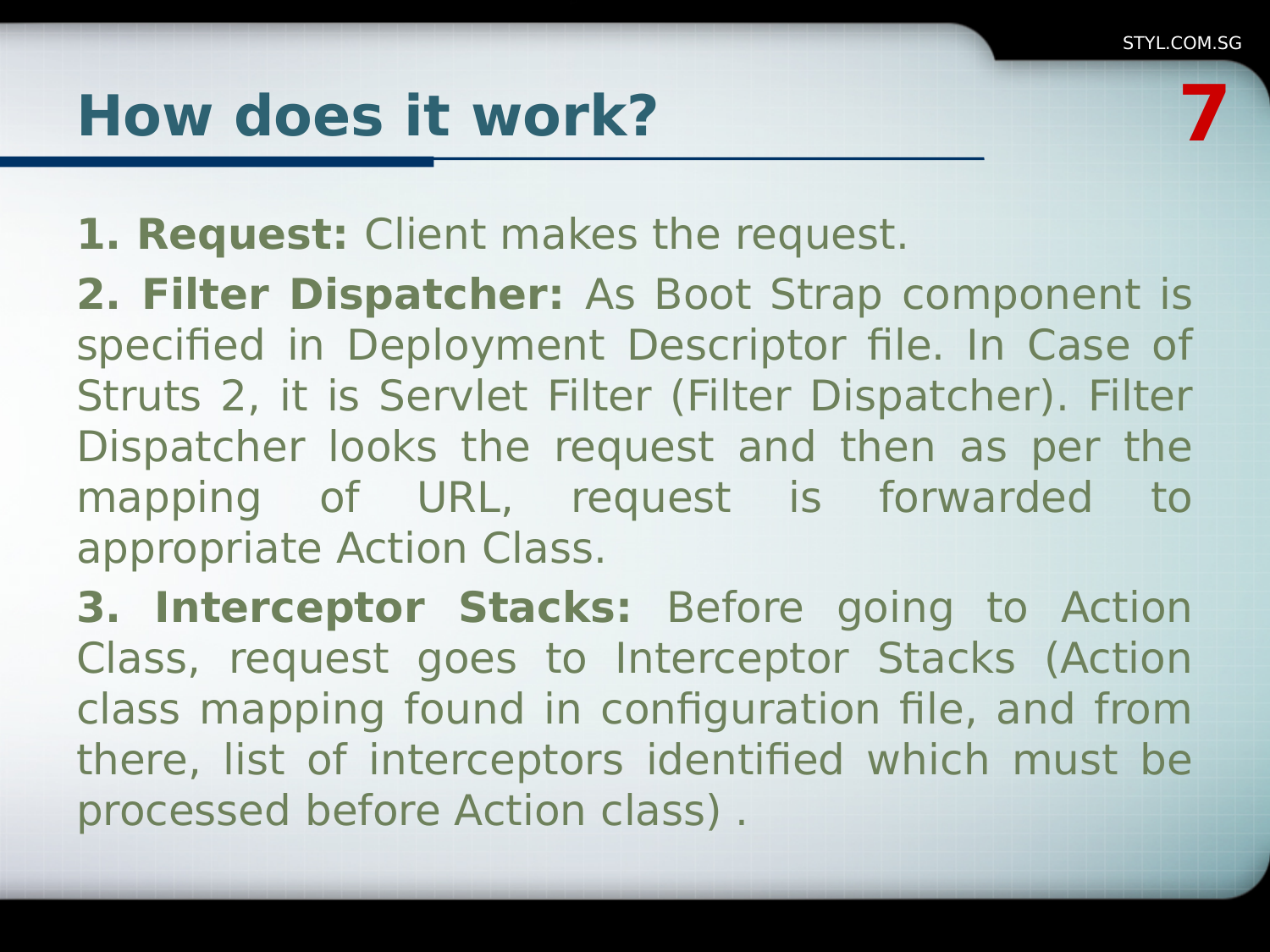

STYL.COM.SG
7
# How does it work?
1. Request: Client makes the request.
2. Filter Dispatcher: As Boot Strap component is specified in Deployment Descriptor file. In Case of Struts 2, it is Servlet Filter (Filter Dispatcher). Filter Dispatcher looks the request and then as per the mapping of URL, request is forwarded to appropriate Action Class.
3. Interceptor Stacks: Before going to Action Class, request goes to Interceptor Stacks (Action class mapping found in configuration file, and from there, list of interceptors identified which must be processed before Action class) .